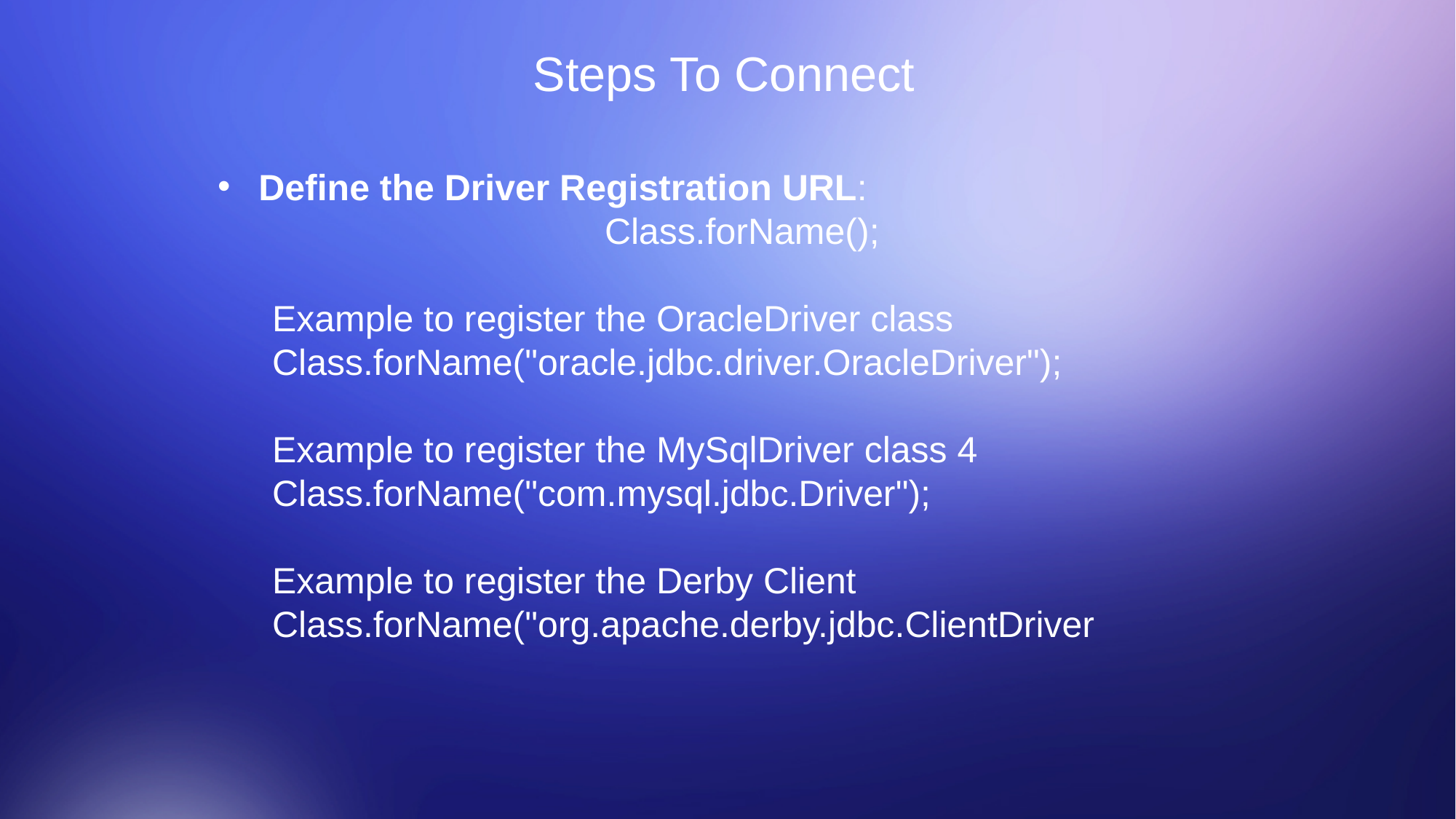

Steps To Connect
Define the Driver Registration URL:
                                      Class.forName();

Example to register the OracleDriver class Class.forName("oracle.jdbc.driver.OracleDriver");

Example to register the MySqlDriver class 4 Class.forName("com.mysql.jdbc.Driver");

Example to register the Derby Client
Class.forName("org.apache.derby.jdbc.ClientDriver